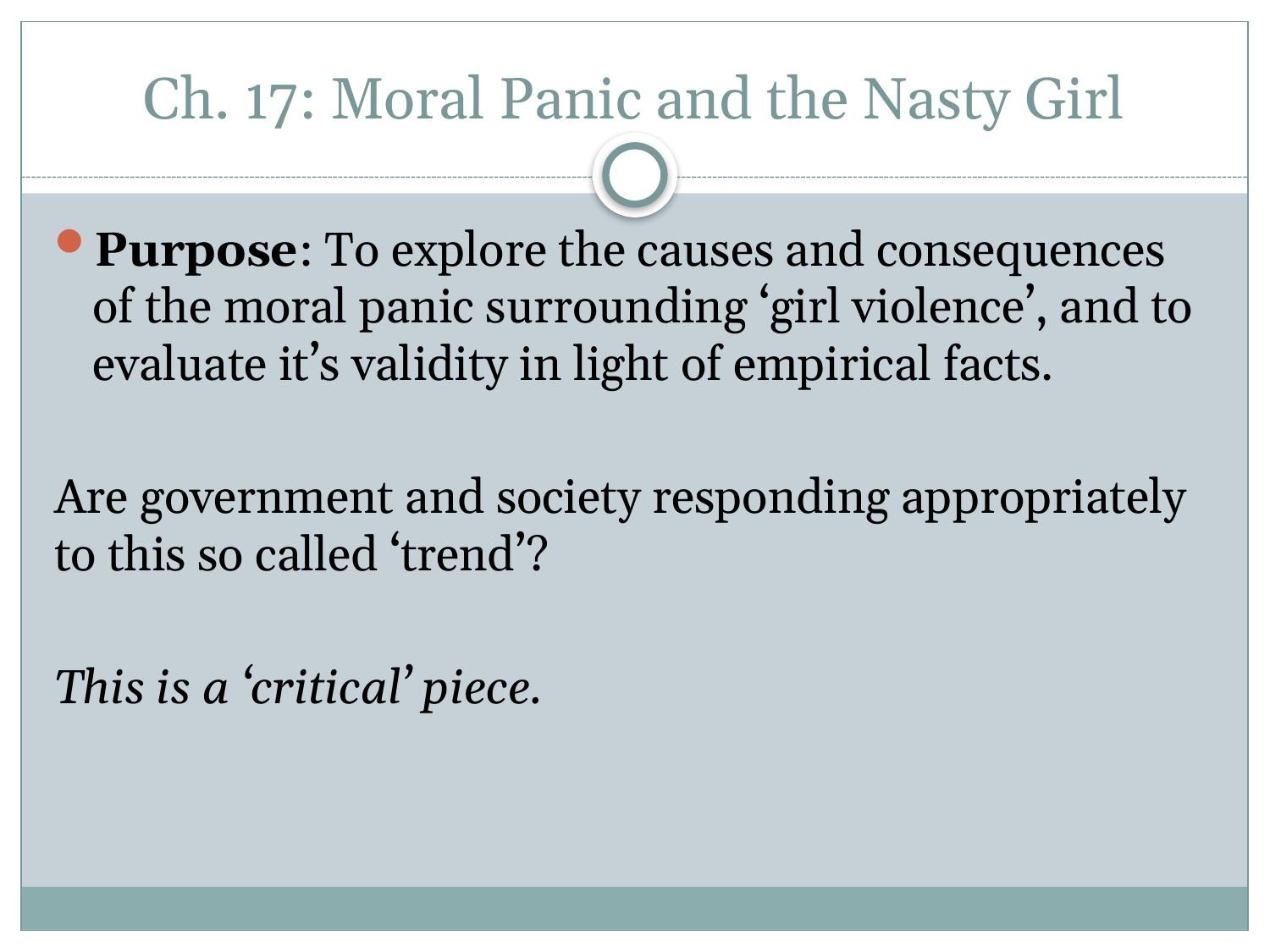

# Ch. 17: Moral Panic and the Nasty Girl
Purpose: To explore the causes and consequences of the moral panic surrounding ‘girl violence’, and to evaluate it’s validity in light of empirical facts.

Are government and society responding appropriately to this so called ‘trend’?

This is a ‘critical’ piece.